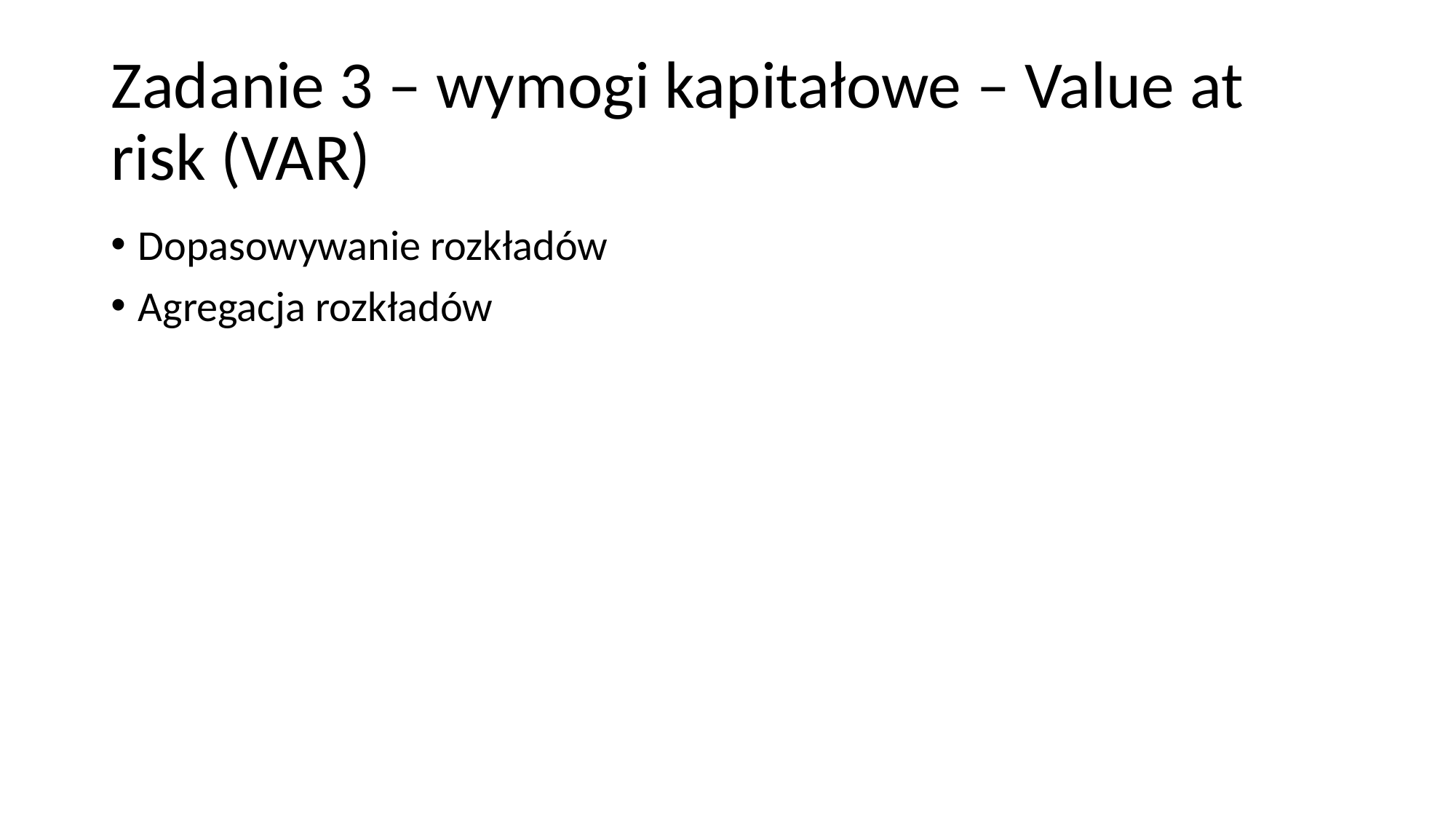

# Zadanie 3 – wymogi kapitałowe – Value at risk (VAR)
Dopasowywanie rozkładów
Agregacja rozkładów